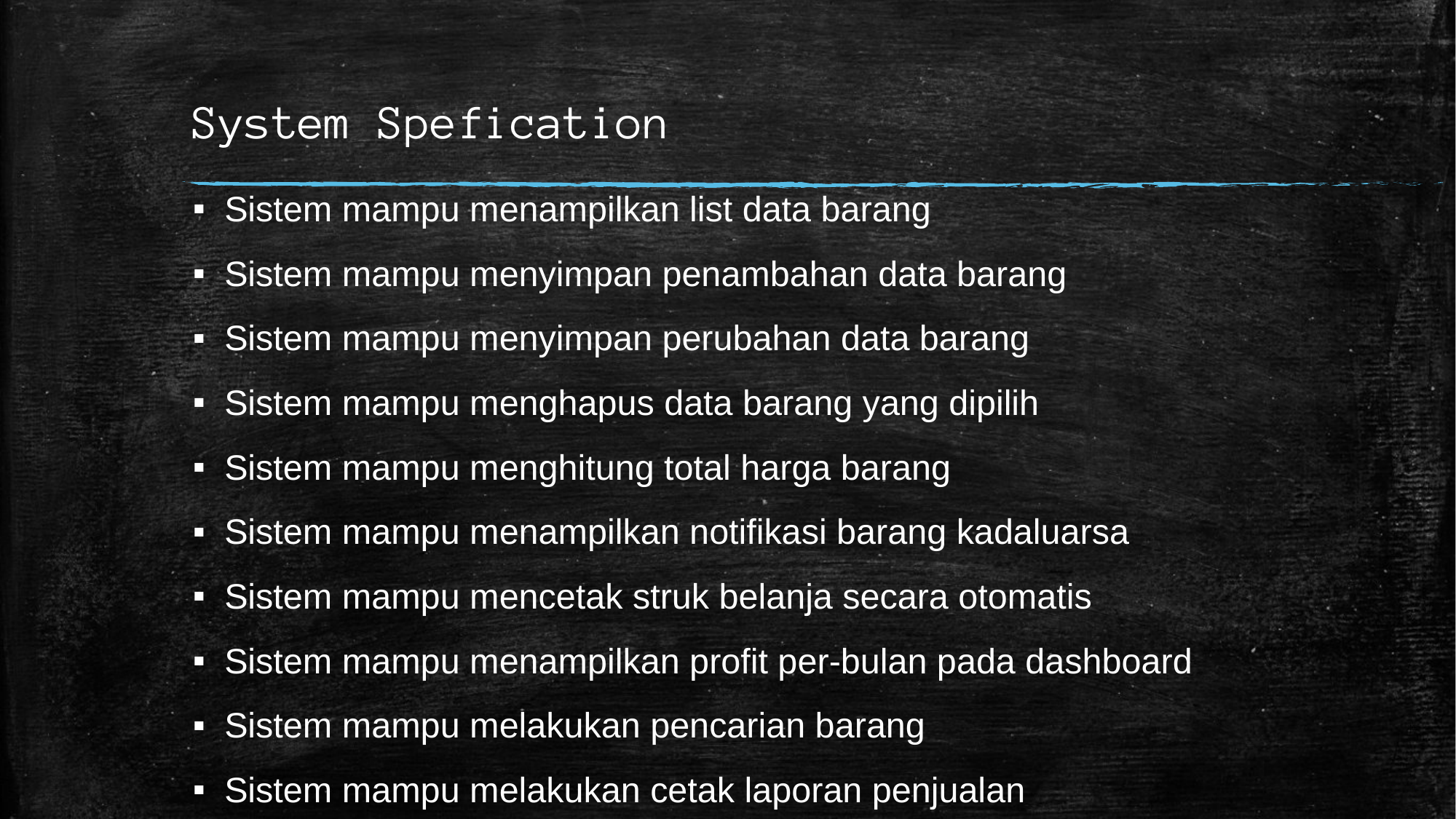

# System Spefication
Sistem mampu menampilkan list data barang
Sistem mampu menyimpan penambahan data barang
Sistem mampu menyimpan perubahan data barang
Sistem mampu menghapus data barang yang dipilih
Sistem mampu menghitung total harga barang
Sistem mampu menampilkan notifikasi barang kadaluarsa
Sistem mampu mencetak struk belanja secara otomatis
Sistem mampu menampilkan profit per-bulan pada dashboard
Sistem mampu melakukan pencarian barang
Sistem mampu melakukan cetak laporan penjualan